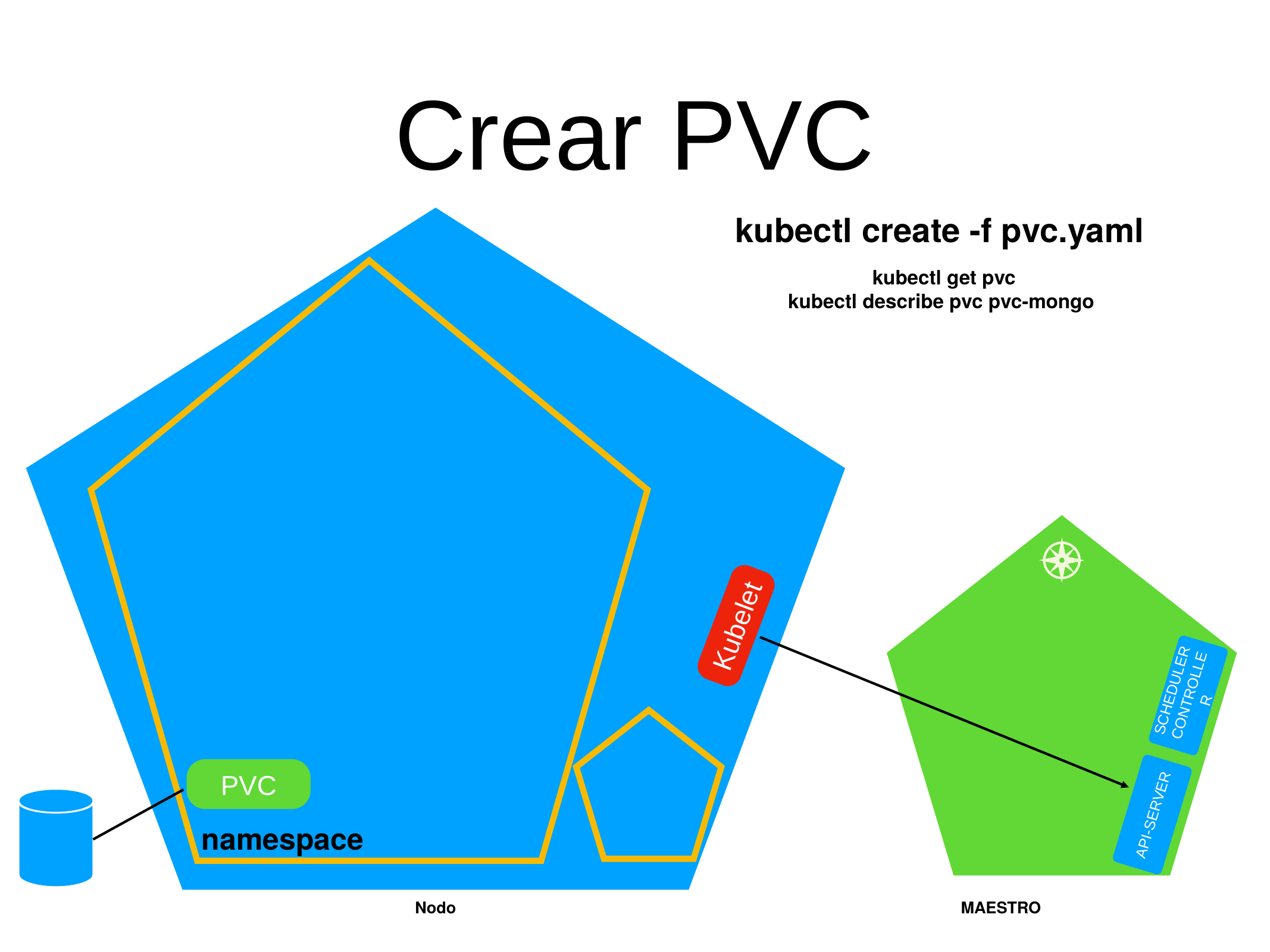

# Crear PVC
kubectl create -f pvc.yaml

kubectl get pvc
kubectl describe pvc pvc-mongo

Kubelet

SCHEDULER
CONTROLLER

PVC
API-SERVER

namespace
Nodo
MAESTRO